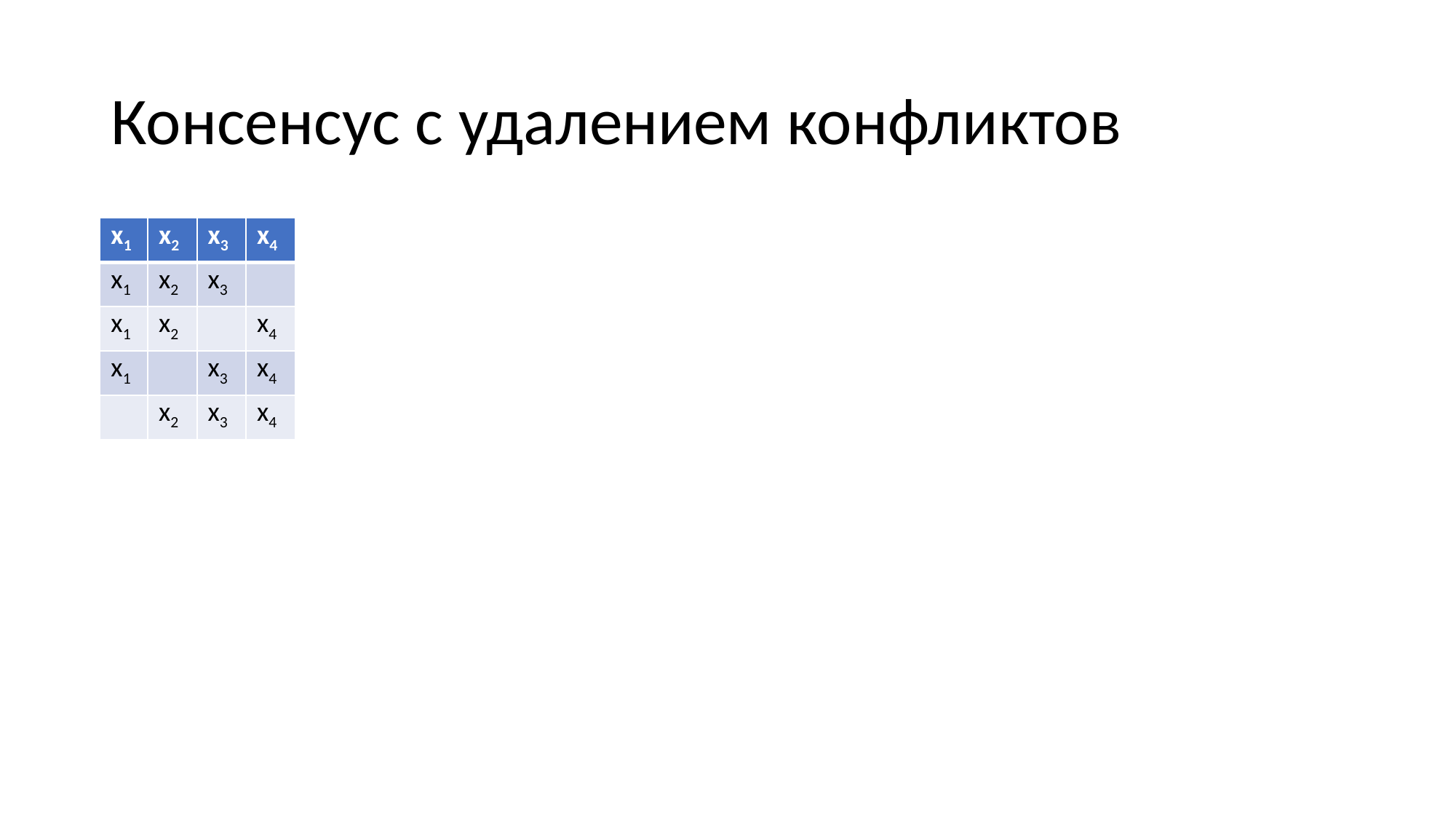

# Консенсус с удалением конфликтов
| x1 | x2 | x3 | x4 |
| --- | --- | --- | --- |
| x1 | x2 | x3 |  |
| x1 | x2 |  | x4 |
| x1 |  | x3 | x4 |
|  | x2 | x3 | x4 |